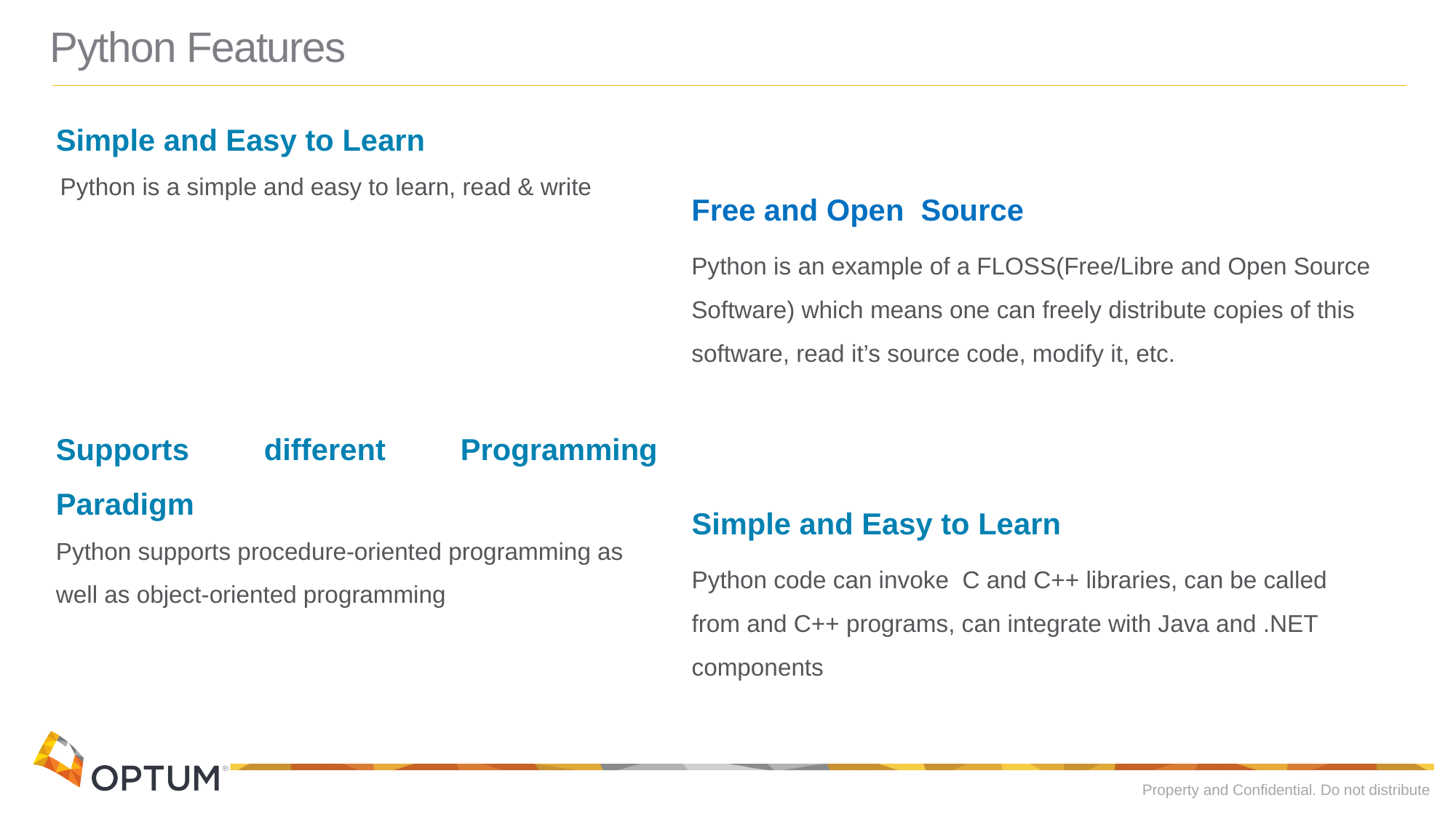

# Python Features
Simple and Easy to Learn
Python is a simple and easy to learn, read & write
Free and Open  Source
Python is an example of a FLOSS(Free/Libre and Open Source Software) which means one can freely distribute copies of this software, read it’s source code, modify it, etc.
Supports different Programming Paradigm
Python supports procedure-oriented programming as well as object-oriented programming
Simple and Easy to Learn
Python code can invoke  C and C++ libraries, can be called from and C++ programs, can integrate with Java and .NET components